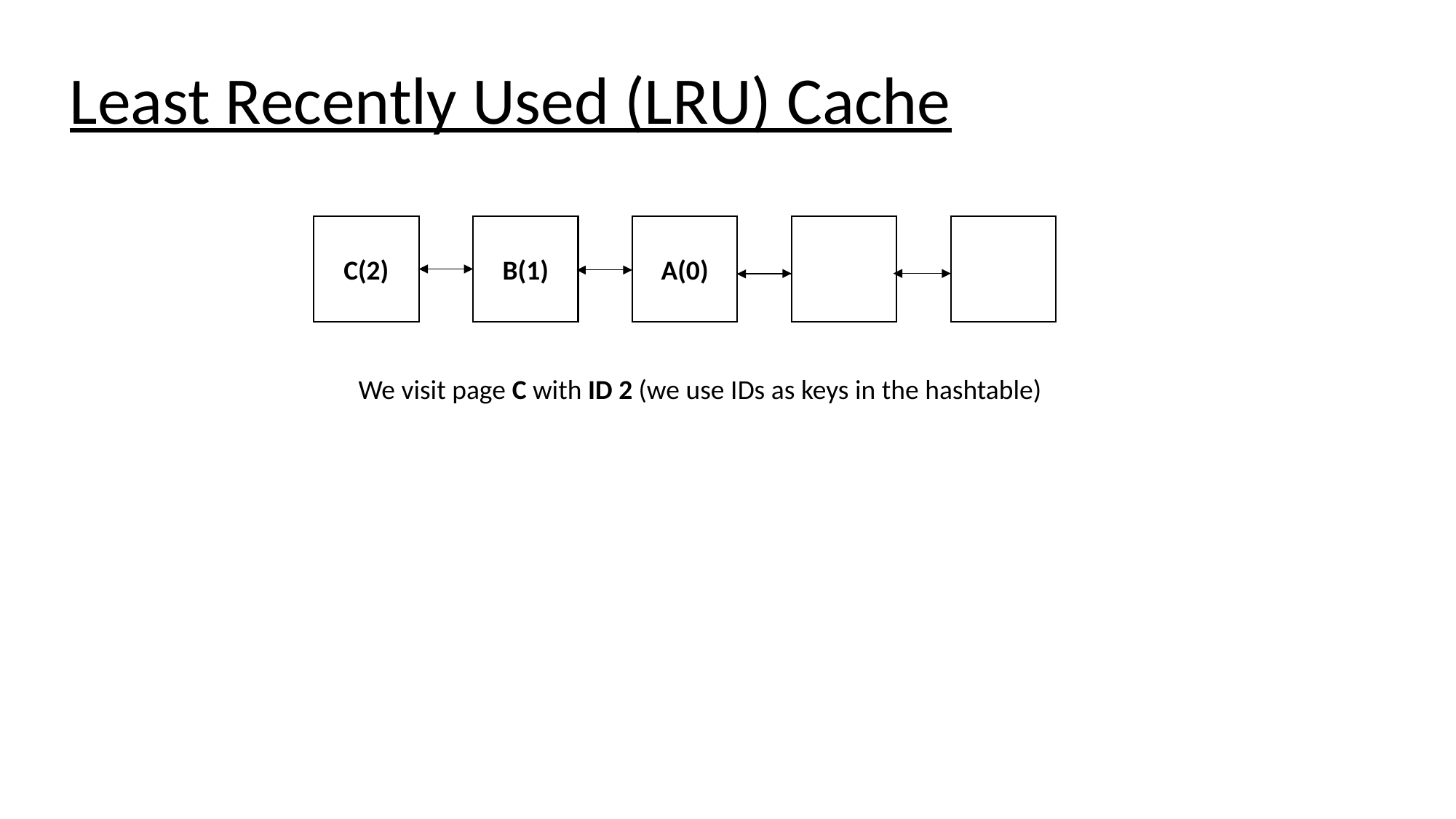

# Least Recently Used (LRU) Cache
B(1)
A(0)

C(2)
We visit page C with ID 2 (we use IDs as keys in the hashtable)